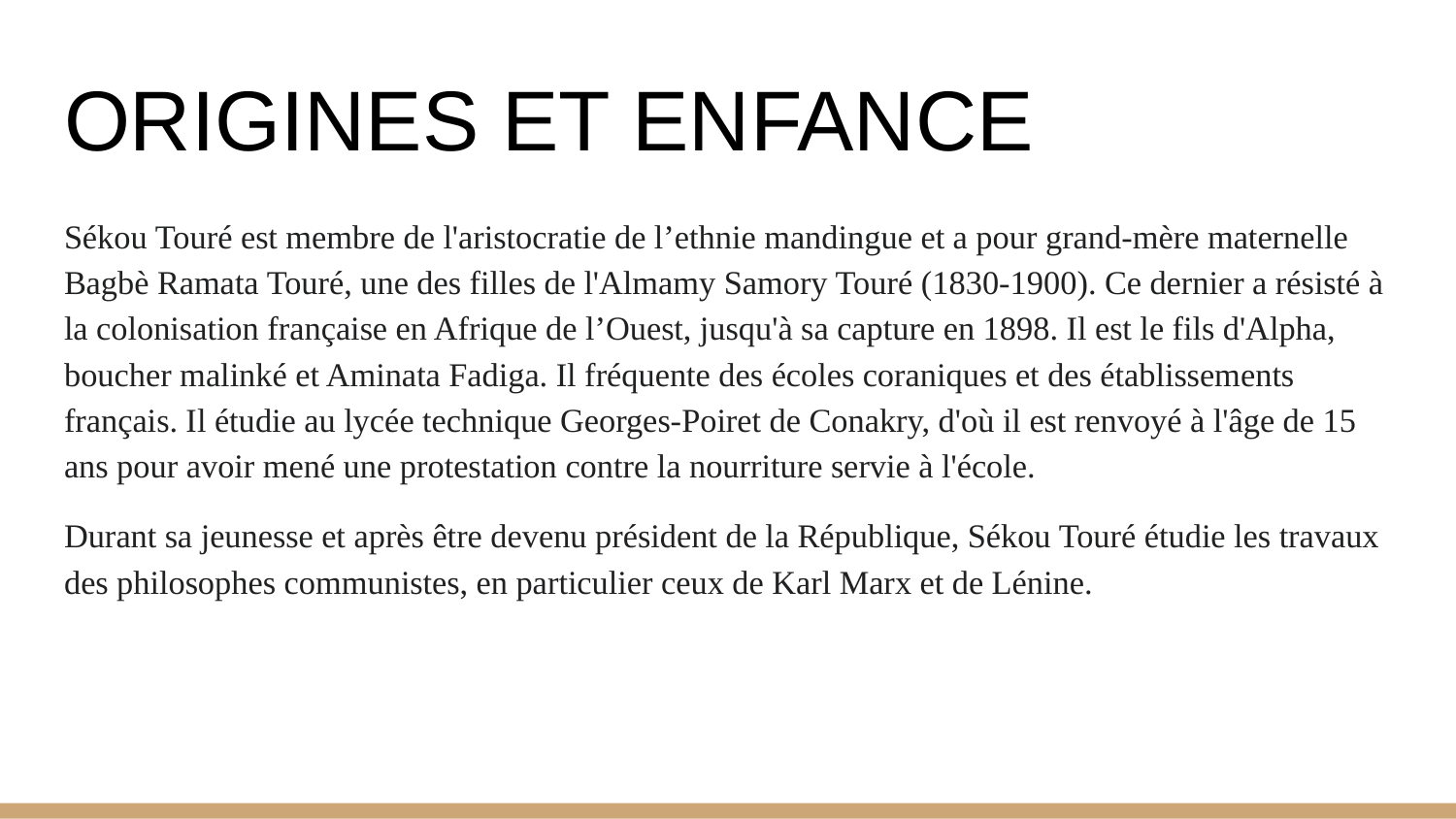

# ORIGINES ET ENFANCE
Sékou Touré est membre de l'aristocratie de l’ethnie mandingue et a pour grand-mère maternelle Bagbè Ramata Touré, une des filles de l'Almamy Samory Touré (1830-1900). Ce dernier a résisté à la colonisation française en Afrique de l’Ouest, jusqu'à sa capture en 1898. Il est le fils d'Alpha, boucher malinké et Aminata Fadiga. Il fréquente des écoles coraniques et des établissements français. Il étudie au lycée technique Georges-Poiret de Conakry, d'où il est renvoyé à l'âge de 15 ans pour avoir mené une protestation contre la nourriture servie à l'école.
Durant sa jeunesse et après être devenu président de la République, Sékou Touré étudie les travaux des philosophes communistes, en particulier ceux de Karl Marx et de Lénine.